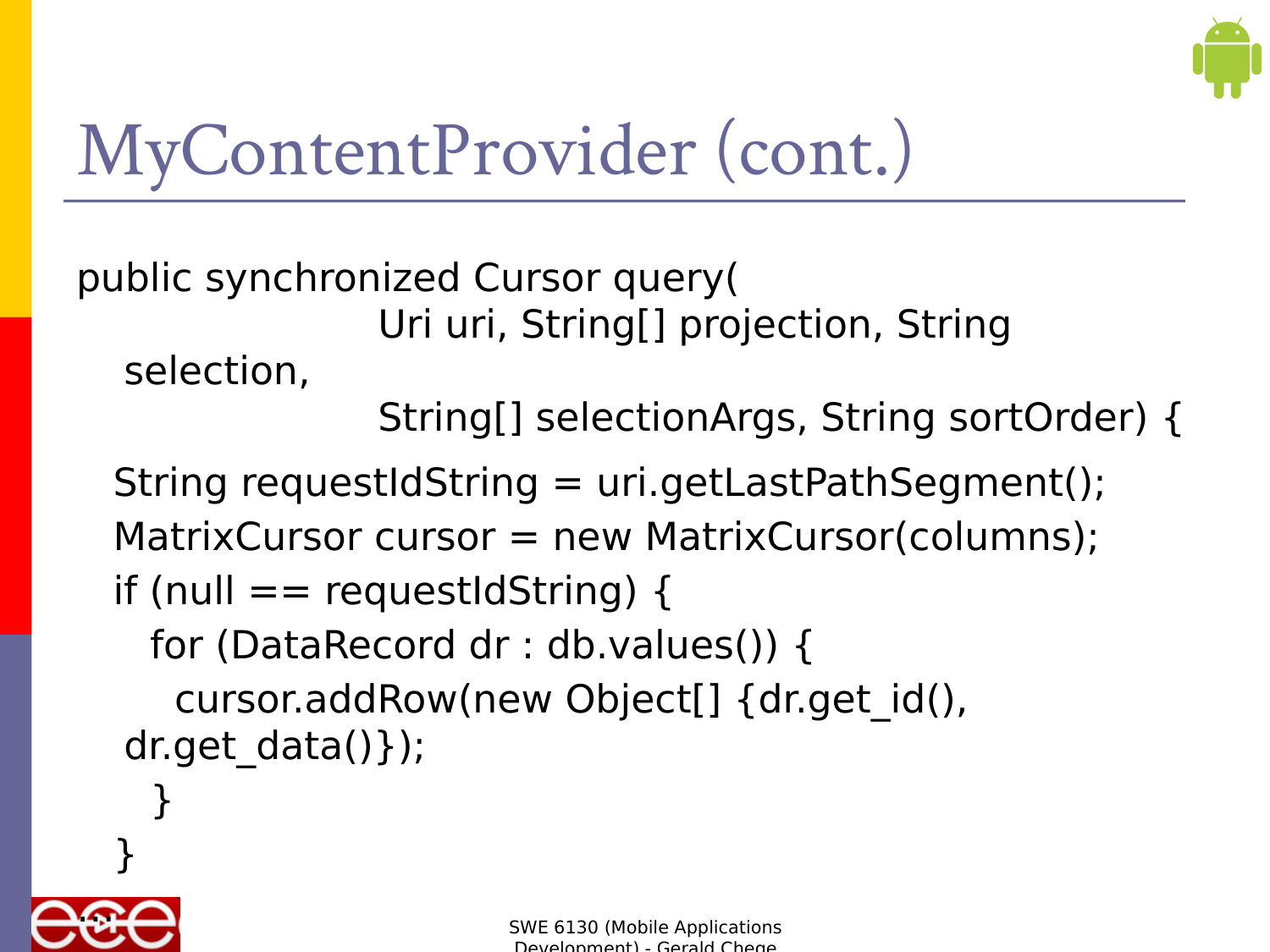

# MyContentProvider (cont.)
public synchronized Cursor query(
		Uri uri, String[] projection, String selection,
		String[] selectionArgs, String sortOrder) {
   String requestIdString = uri.getLastPathSegment();
   MatrixCursor cursor = new MatrixCursor(columns);
   if (null == requestIdString) {
      for (DataRecord dr : db.values()) {
        cursor.addRow(new Object[] {dr.get_id(), dr.get_data()});
      }
   }
…
SWE 6130 (Mobile Applications Development) - Gerald Chege